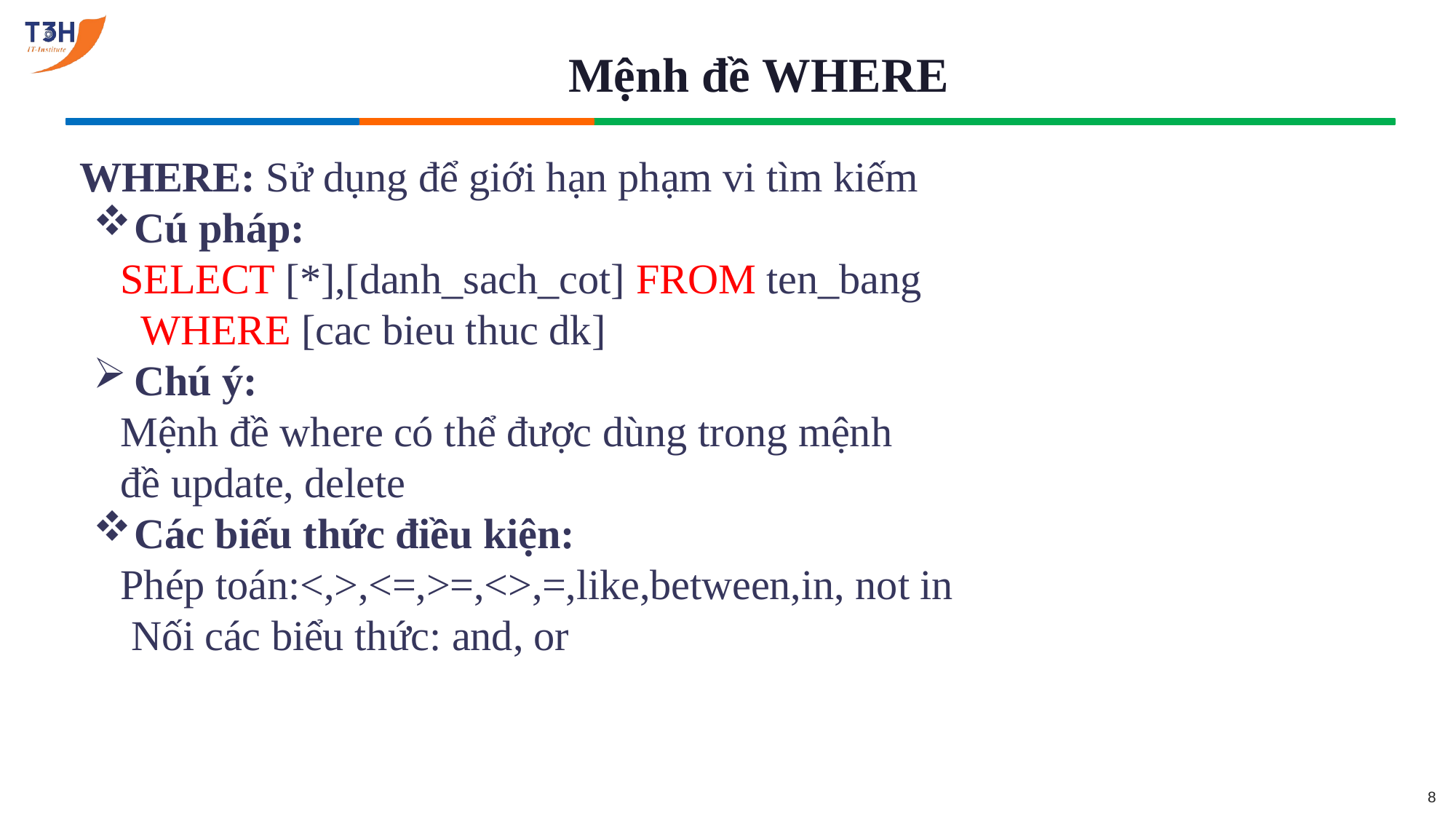

# Mệnh đề WHERE
WHERE: Sử dụng để giới hạn phạm vi tìm kiếm
Cú pháp:
SELECT [*],[danh_sach_cot] FROM ten_bang  WHERE [cac bieu thuc dk]
Chú ý:
Mệnh đề where có thể được dùng trong mệnh đề update, delete
Các biếu thức điều kiện:
Phép toán:<,>,<=,>=,<>,=,like,between,in, not in  Nối các biểu thức: and, or
8